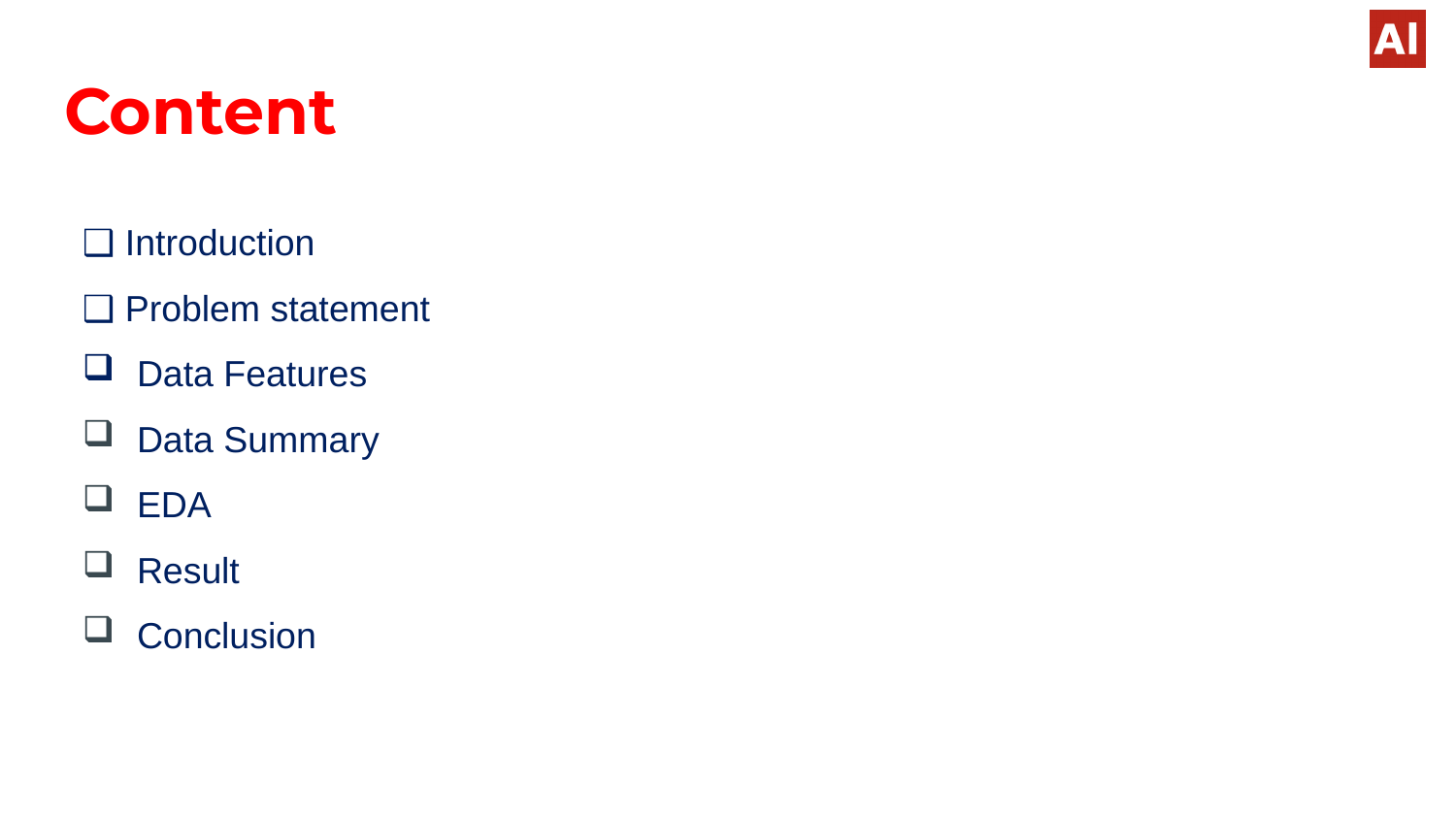

# Content
❑ Introduction
❑ Problem statement
Data Features
Data Summary
EDA
Result
Conclusion